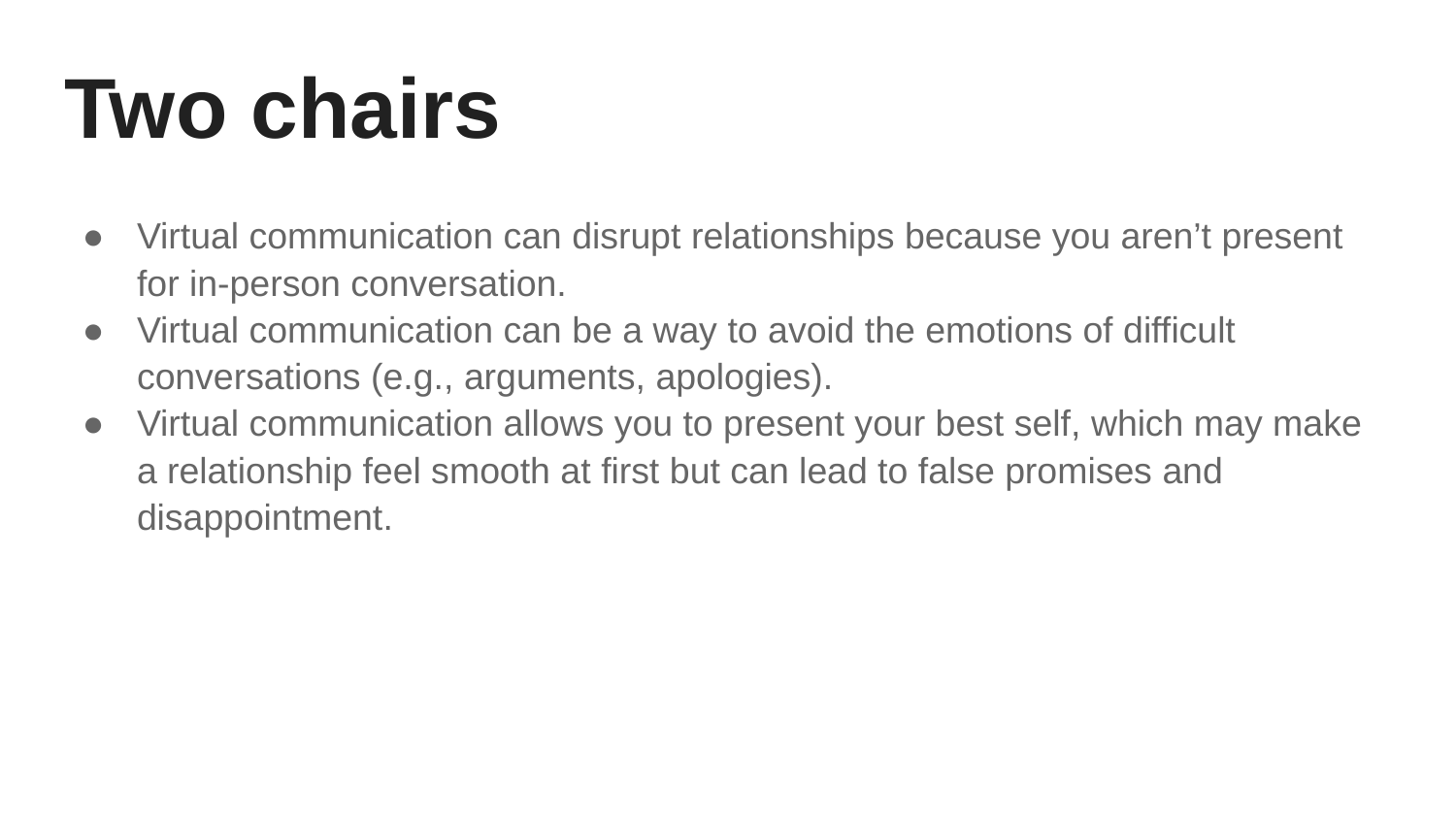

# Two chairs
Virtual communication can disrupt relationships because you aren’t present for in-person conversation.
Virtual communication can be a way to avoid the emotions of difficult conversations (e.g., arguments, apologies).
Virtual communication allows you to present your best self, which may make a relationship feel smooth at first but can lead to false promises and disappointment.